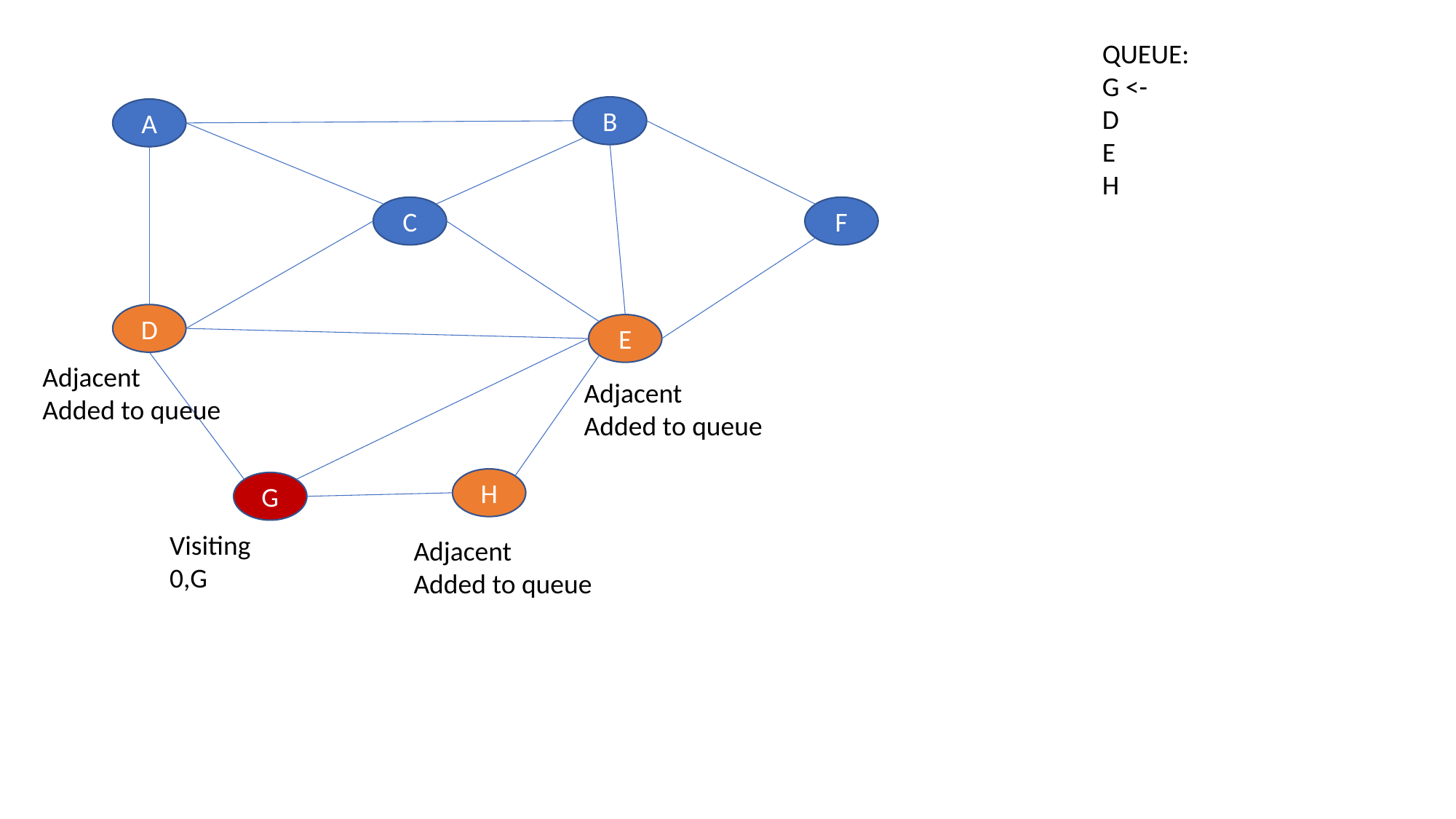

QUEUE:
G <-
D
E
H
B
A
C
F
D
E
Adjacent
Added to queue
Adjacent
Added to queue
H
G
Visiting
0,G
Adjacent
Added to queue